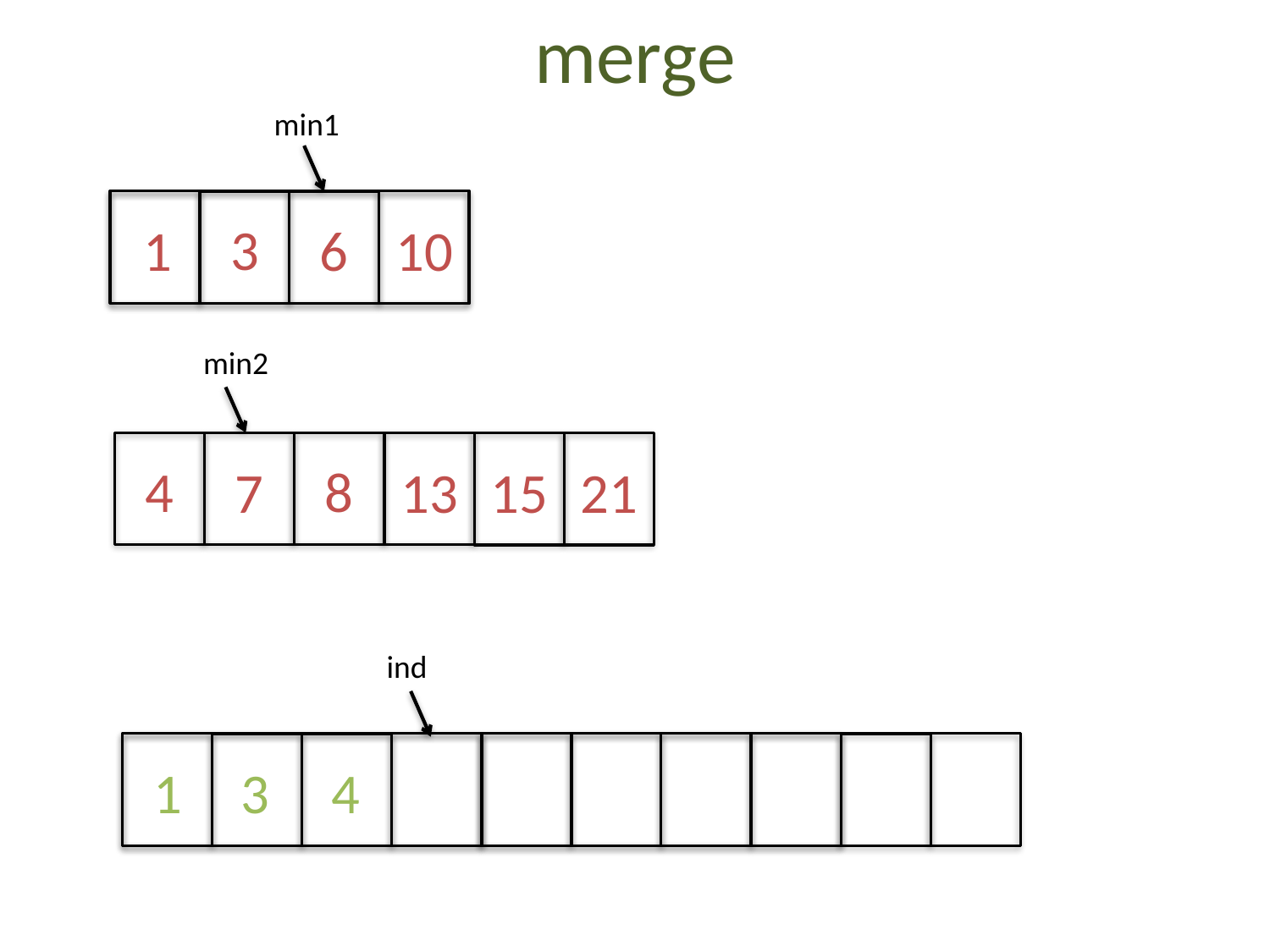

# merge
min1

3
1
6
10
min2

4
8
7
13
15
21
ind

1
3
4